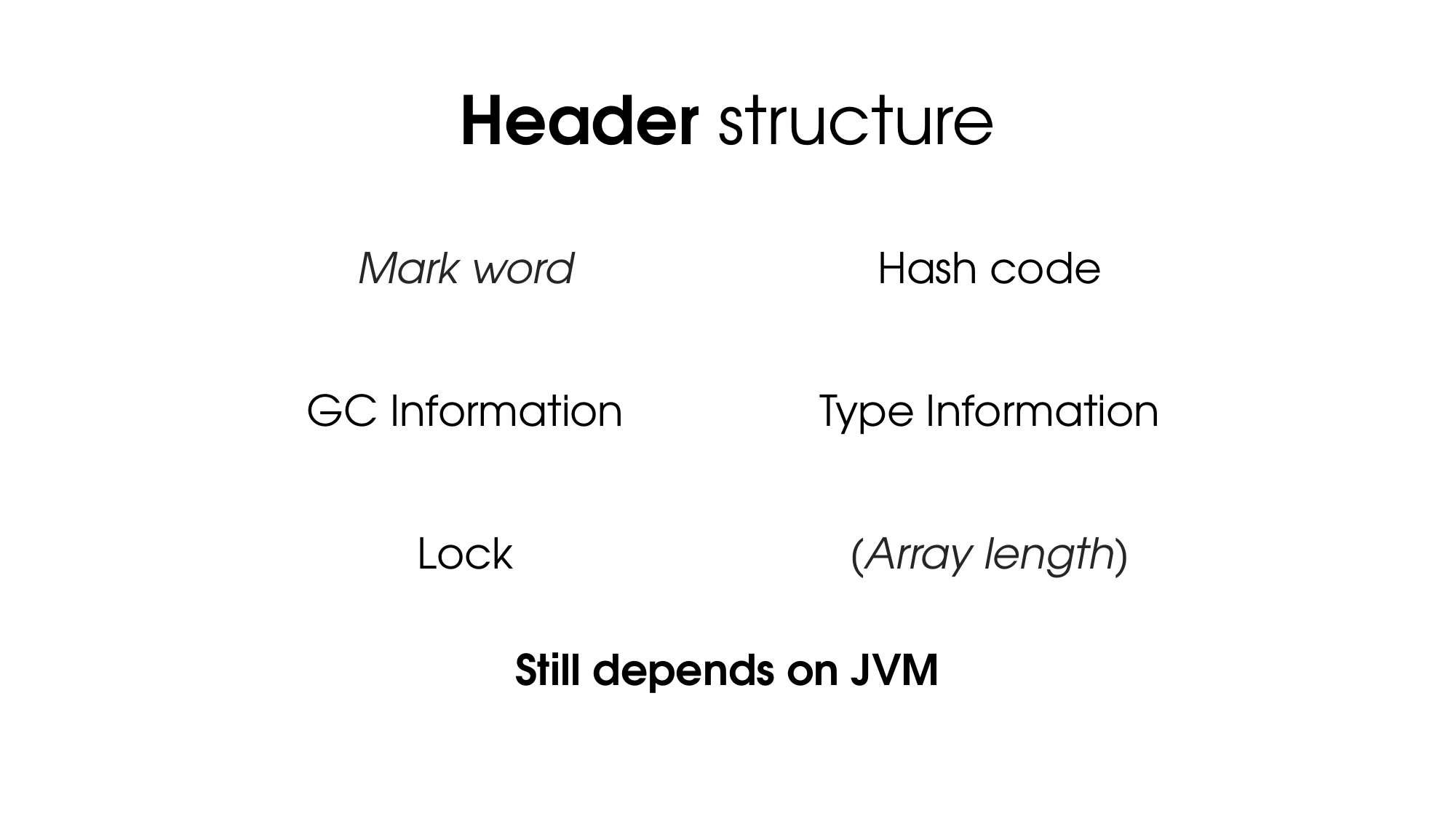

# Header structure
Mark word
Hash code
GC Information
Type Information
Lock
(Array length)
Still depends on JVM